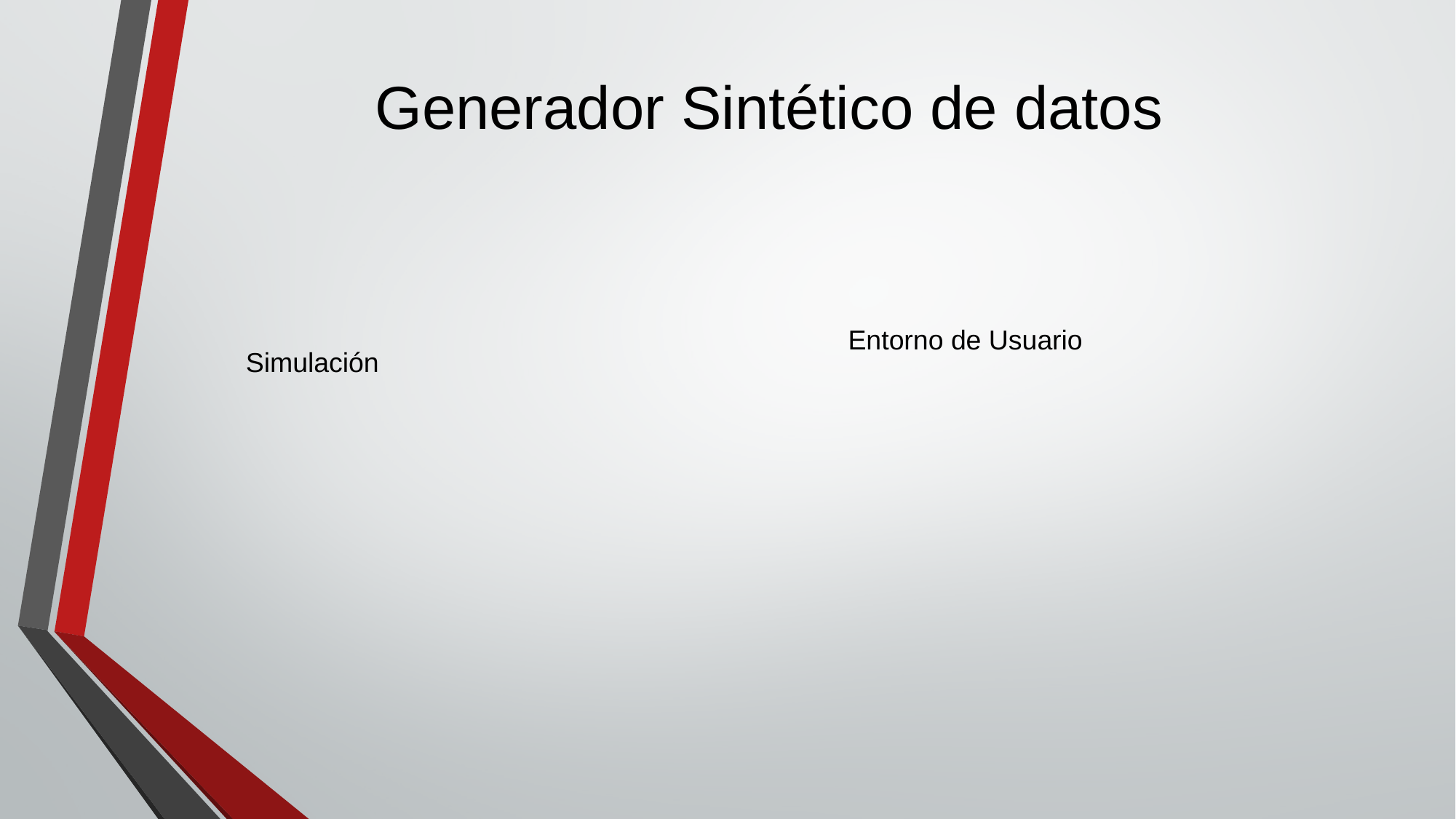

# Generador Sintético de datos
Entorno de Usuario
Simulación